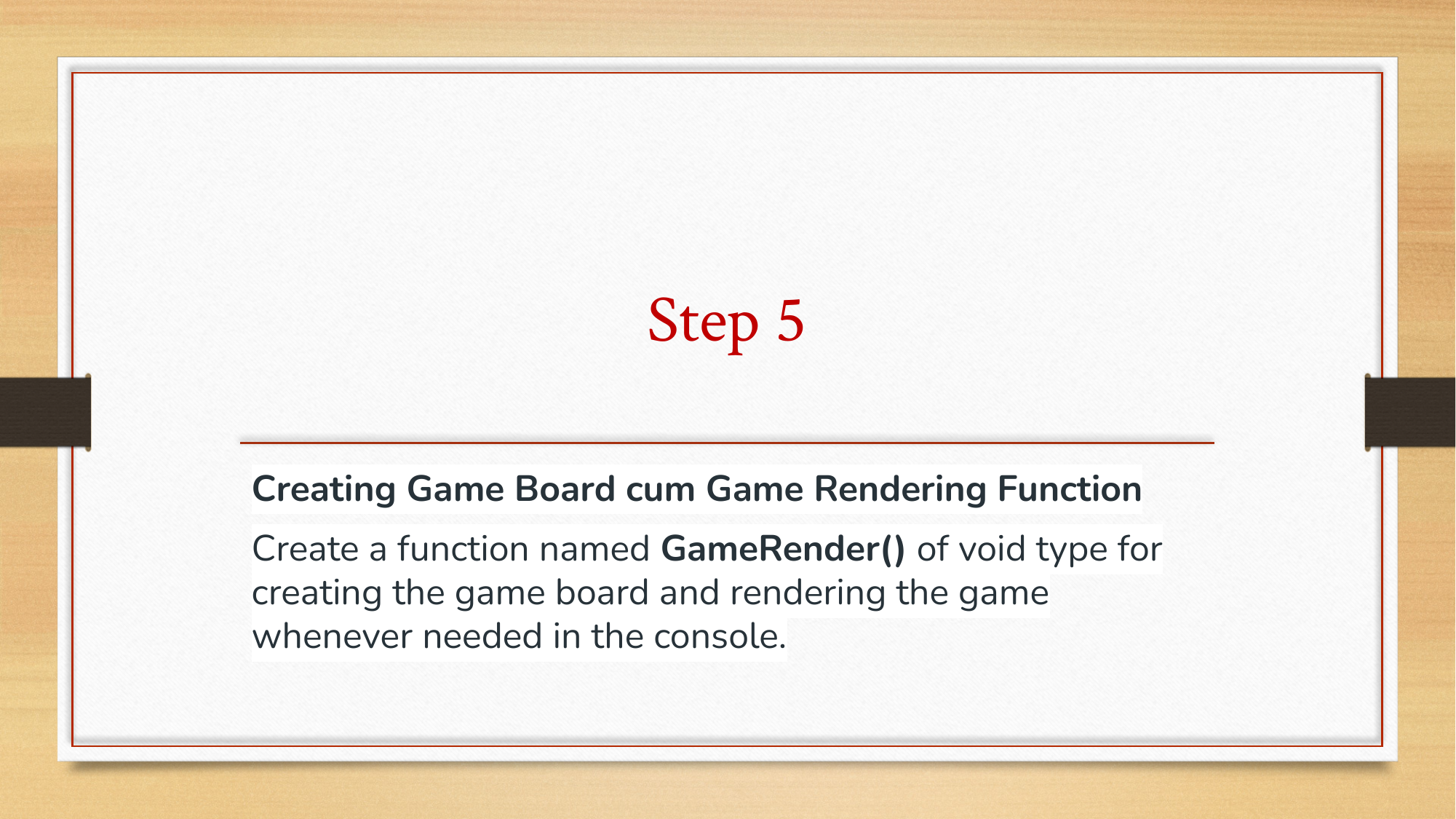

# Step 5
Creating Game Board cum Game Rendering Function
Create a function named GameRender() of void type for creating the game board and rendering the game whenever needed in the console.